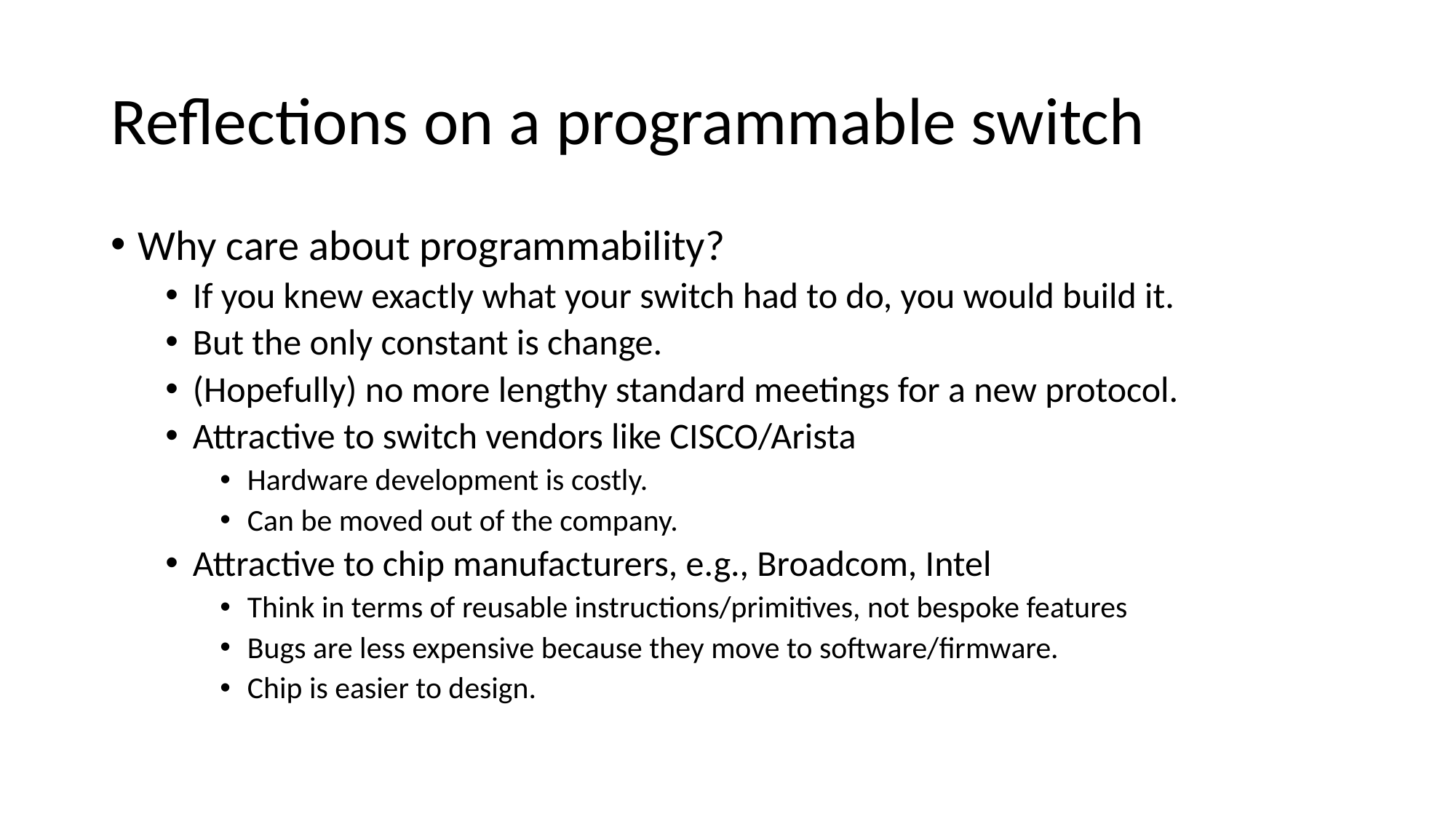

# Reflections on a programmable switch
Why care about programmability?
If you knew exactly what your switch had to do, you would build it.
But the only constant is change.
(Hopefully) no more lengthy standard meetings for a new protocol.
Attractive to switch vendors like CISCO/Arista
Hardware development is costly.
Can be moved out of the company.
Attractive to chip manufacturers, e.g., Broadcom, Intel
Think in terms of reusable instructions/primitives, not bespoke features
Bugs are less expensive because they move to software/firmware.
Chip is easier to design.